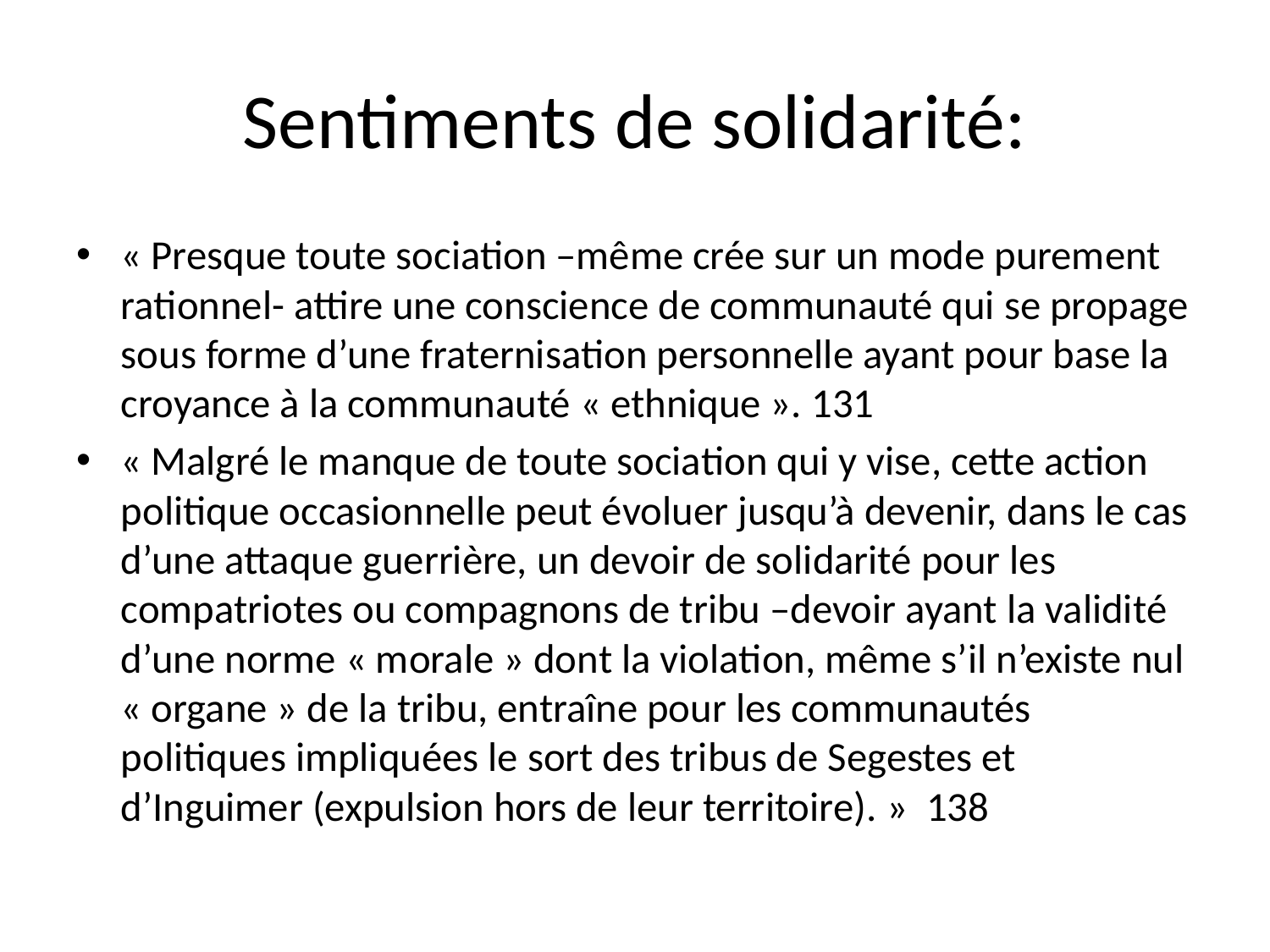

# Sentiments de solidarité:
« Presque toute sociation –même crée sur un mode purement rationnel- attire une conscience de communauté qui se propage sous forme d’une fraternisation personnelle ayant pour base la croyance à la communauté « ethnique ». 131
« Malgré le manque de toute sociation qui y vise, cette action politique occasionnelle peut évoluer jusqu’à devenir, dans le cas d’une attaque guerrière, un devoir de solidarité pour les compatriotes ou compagnons de tribu –devoir ayant la validité d’une norme « morale » dont la violation, même s’il n’existe nul « organe » de la tribu, entraîne pour les communautés politiques impliquées le sort des tribus de Segestes et d’Inguimer (expulsion hors de leur territoire). »  138